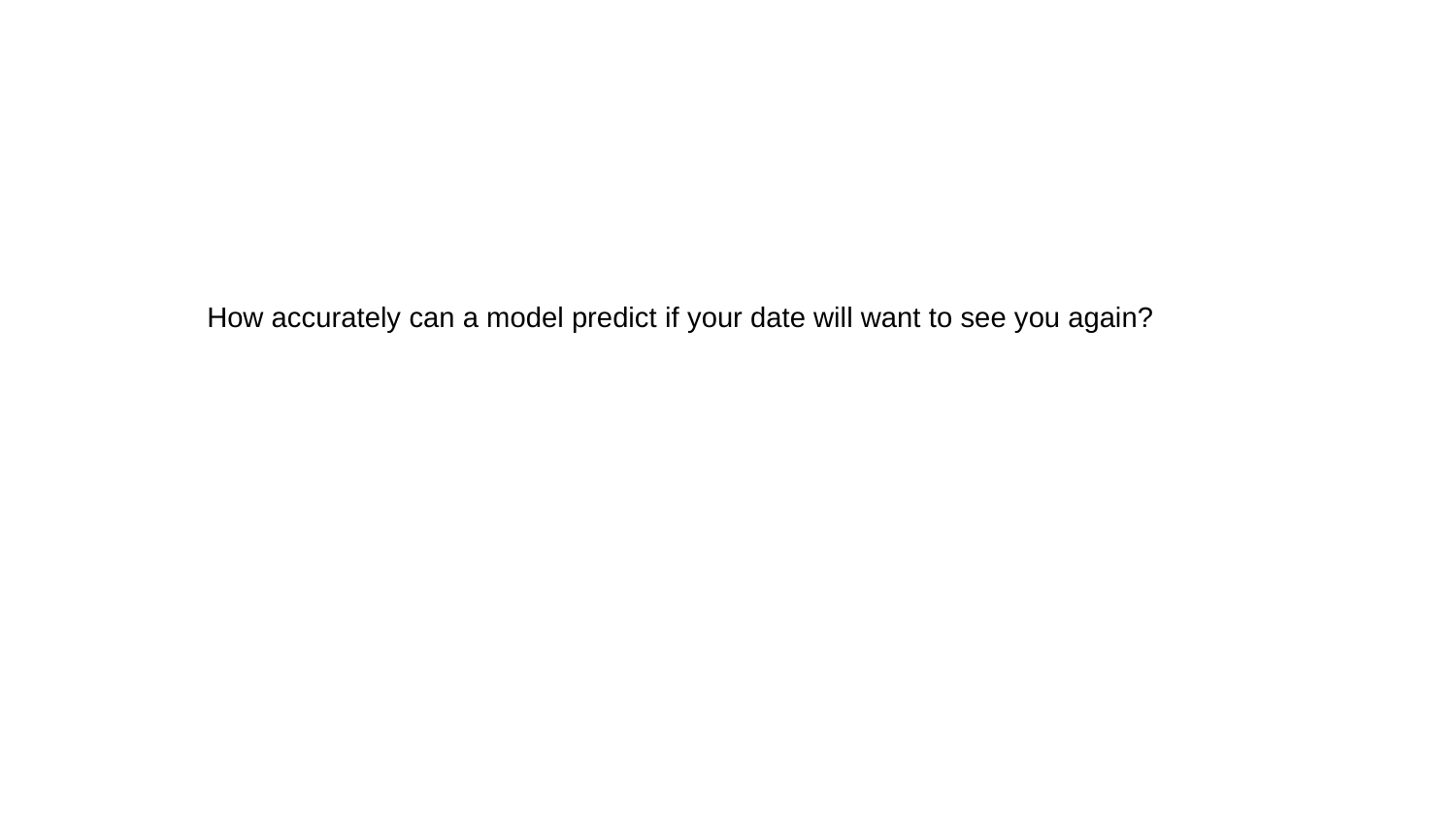

How accurately can a model predict if your date will want to see you again?